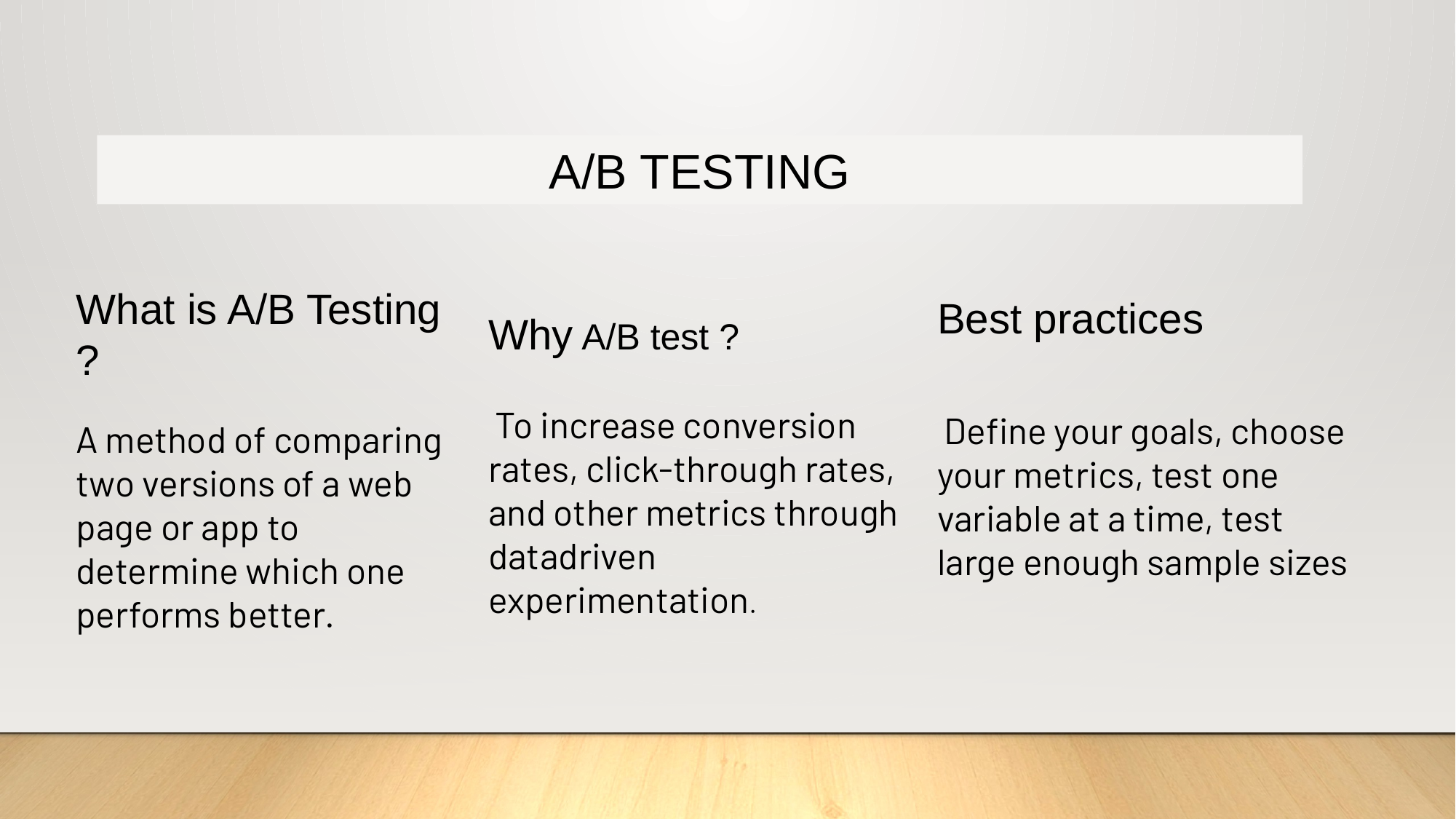

A/B TESTING
What is A/B Testing ?

A method of comparing two versions of a web page or app to determine which one performs better.
Why A/B test ?

 To increase conversion rates, click-through rates, and other metrics through datadriven experimentation.
Best practices

 Define your goals, choose your metrics, test one variable at a time, test large enough sample sizes